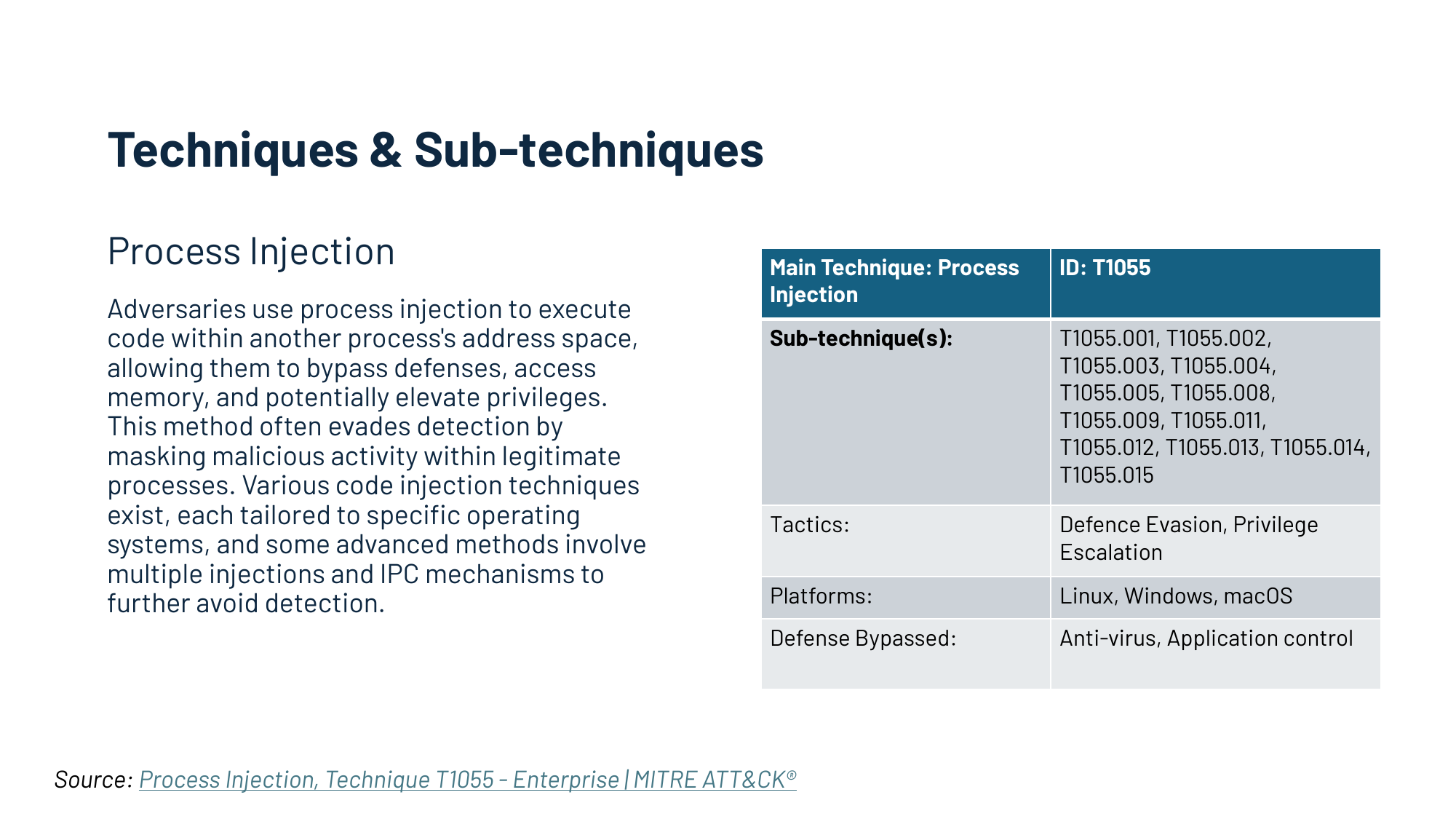

# Techniques & Sub-techniques Process Injection
| Main Technique: Process Injection | ID: T1055 |
| --- | --- |
| Sub-technique(s): | T1055.001, T1055.002, T1055.003, T1055.004, T1055.005, T1055.008, T1055.009, T1055.011, T1055.012, T1055.013, T1055.014, T1055.015 |
| Tactics: | Defence Evasion, Privilege Escalation |
| Platforms: | Linux, Windows, macOS |
| Defense Bypassed: | Anti-virus, Application control |
Adversaries use process injection to execute code within another process's address space, allowing them to bypass defenses, access memory, and potentially elevate privileges. This method often evades detection by masking malicious activity within legitimate processes. Various code injection techniques exist, each tailored to specific operating systems, and some advanced methods involve multiple injections and IPC mechanisms to further avoid detection.
Source: Process Injection, Technique T1055 - Enterprise | MITRE ATT&CK®